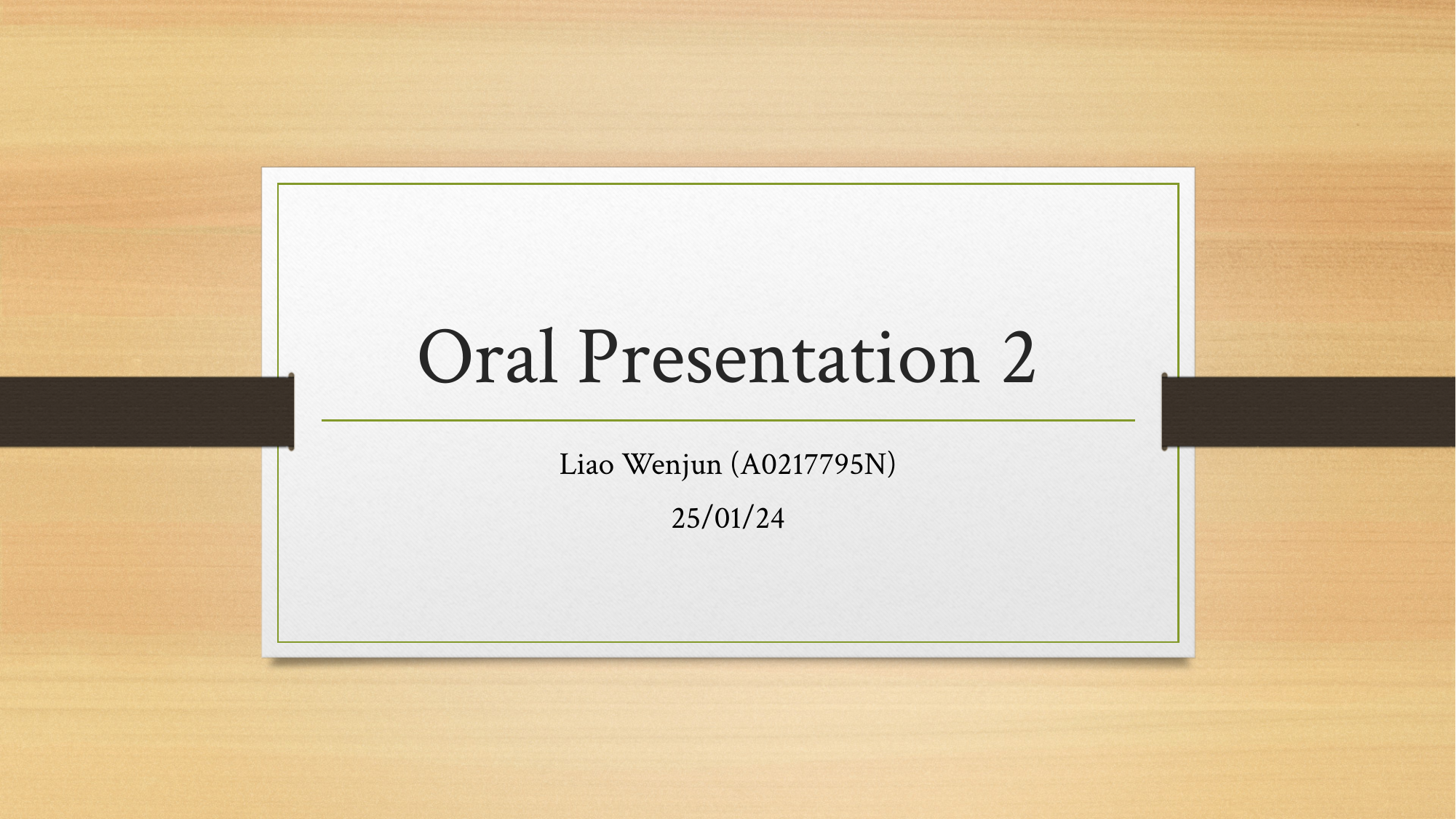

# Oral Presentation 2
Liao Wenjun (A0217795N)
25/01/24